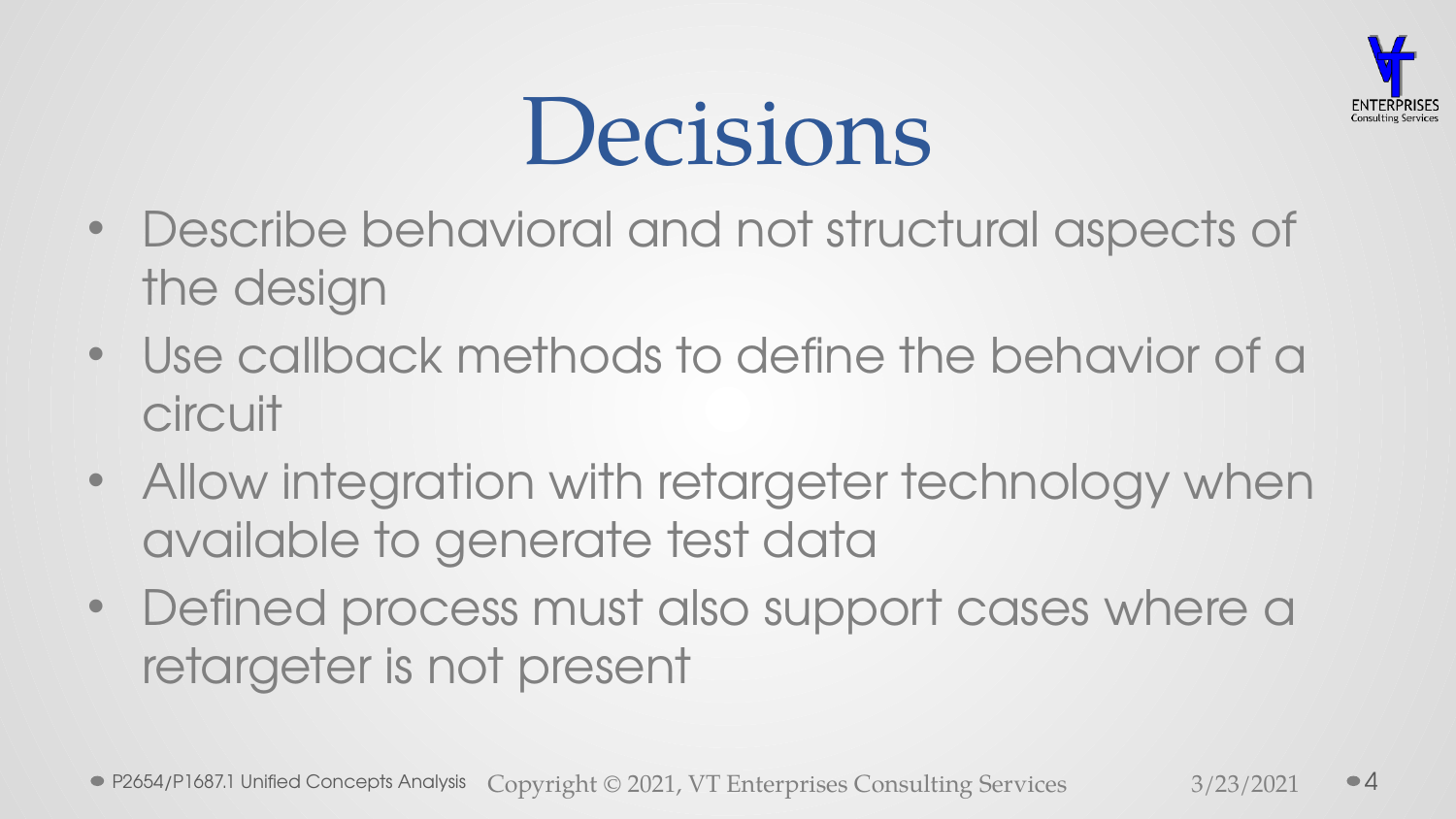

# Decisions
Describe behavioral and not structural aspects of the design
Use callback methods to define the behavior of a circuit
Allow integration with retargeter technology when available to generate test data
Defined process must also support cases where a retargeter is not present
P2654/P1687.1 Unified Concepts Analysis
4
3/23/2021